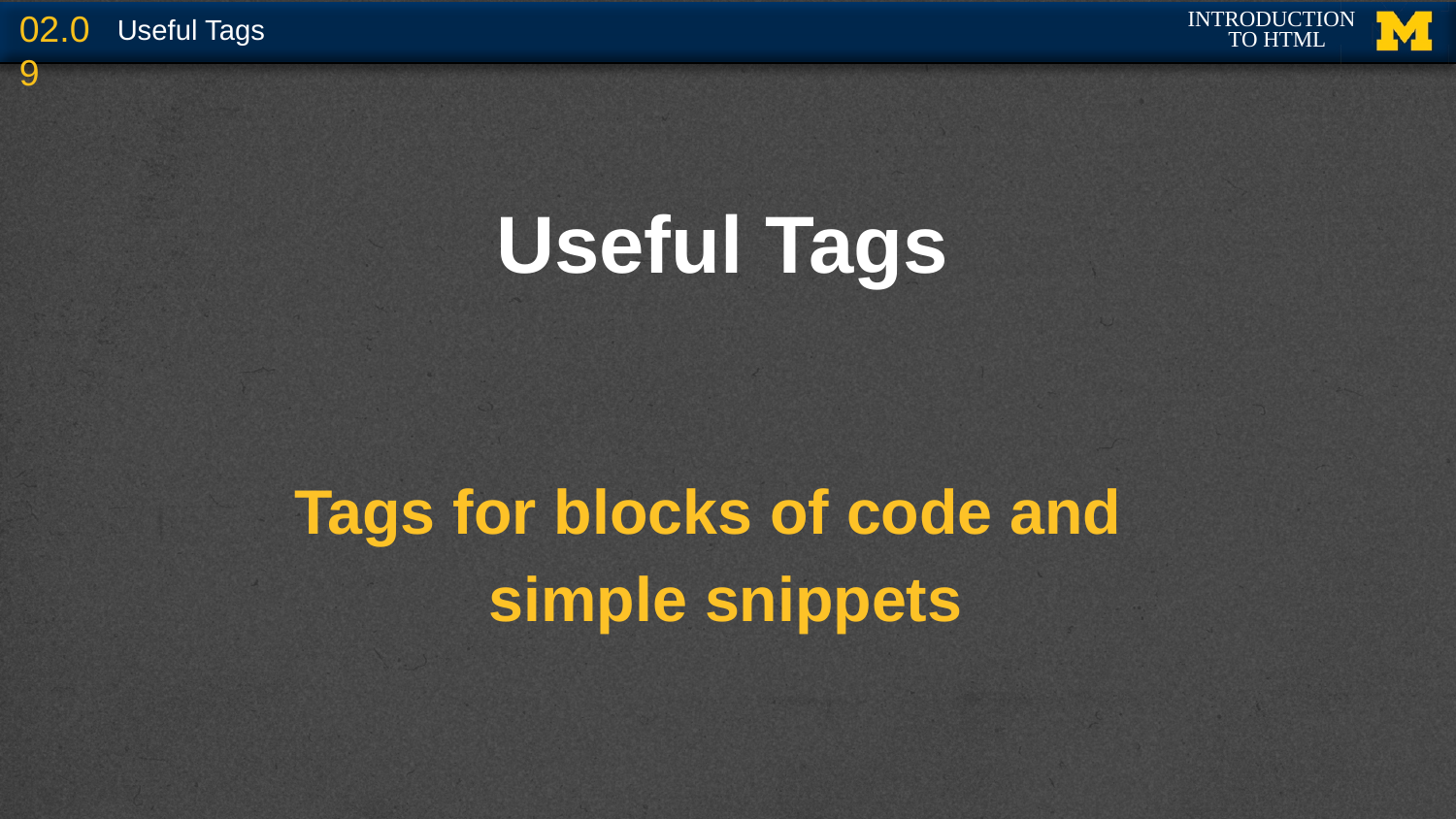

# Useful Tags
Tags for blocks of code and
 simple snippets